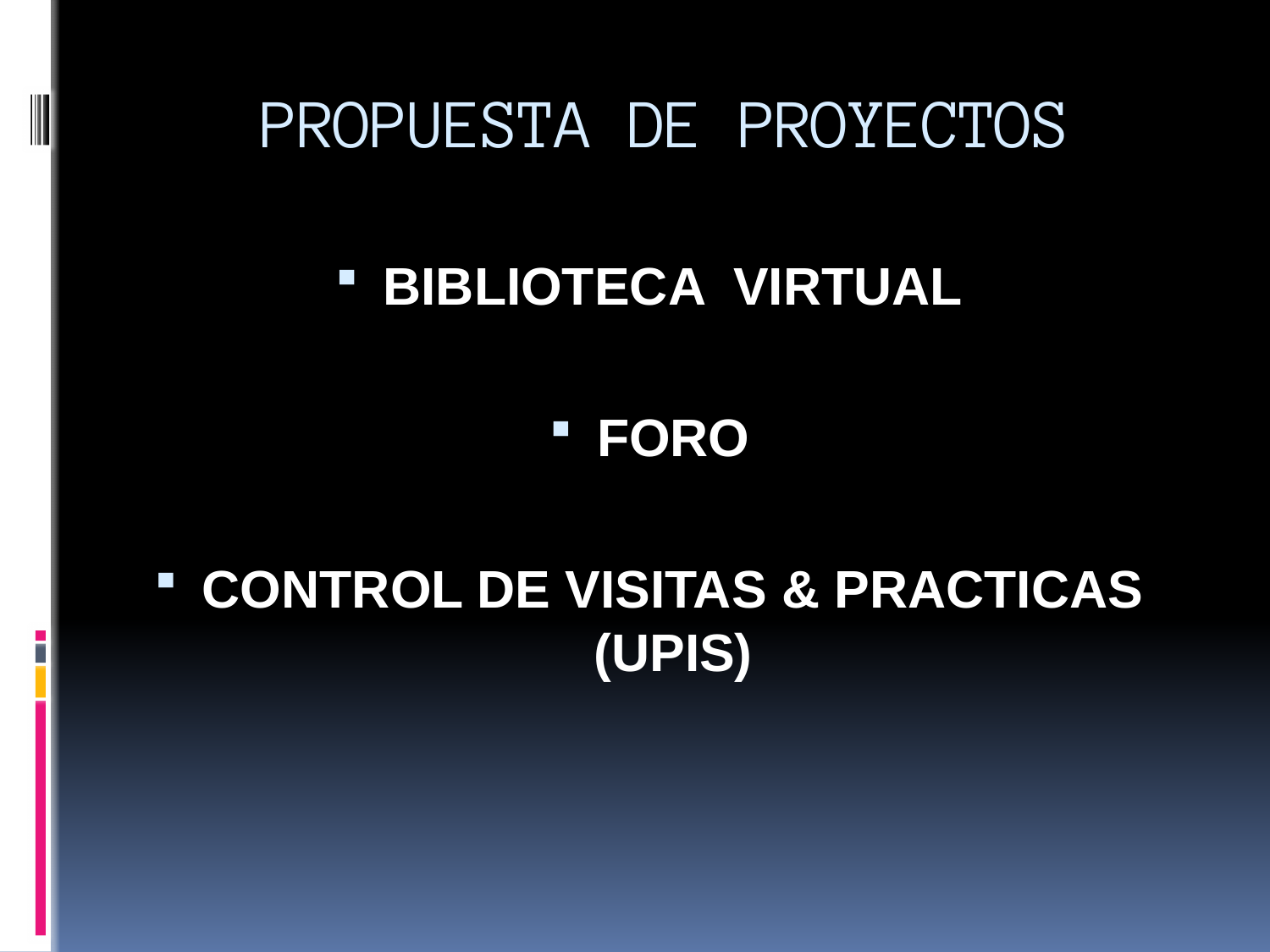

# PROPUESTA DE PROYECTOS
BIBLIOTECA  VIRTUAL

FORO

CONTROL DE VISITAS & PRACTICAS (UPIS)